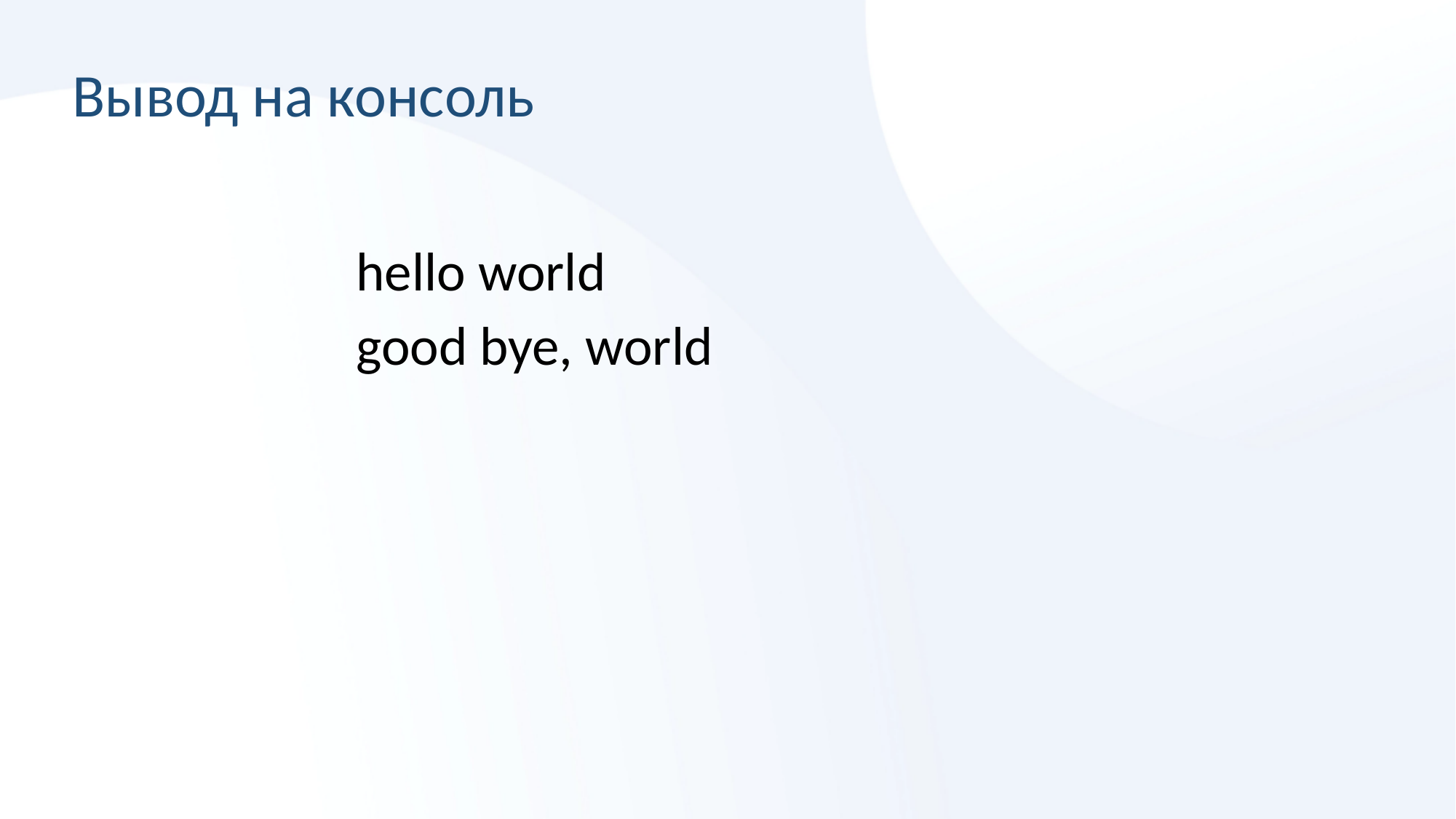

# Вывод на консоль
hello world
good bye, world